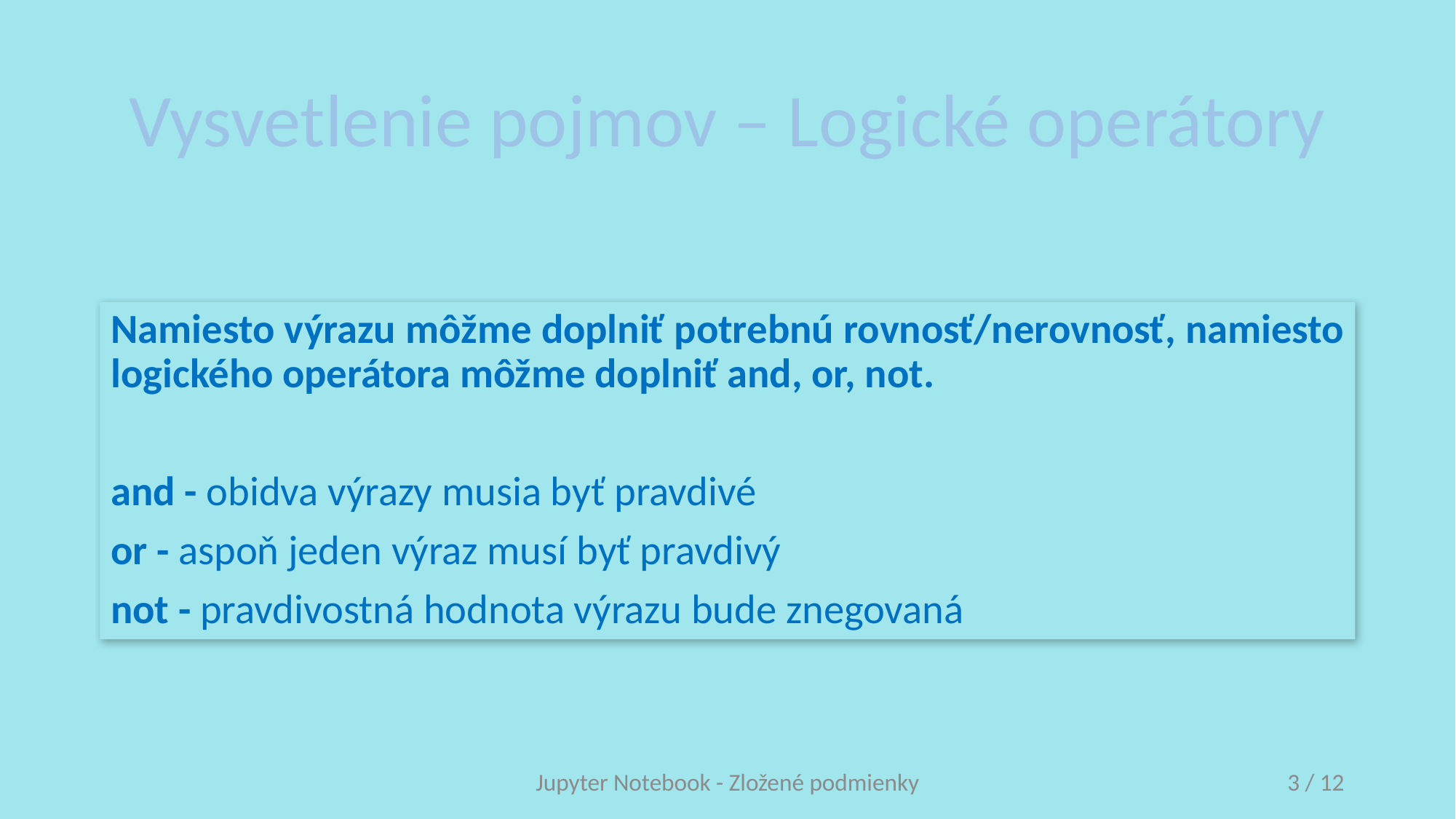

# Vysvetlenie pojmov – Logické operátory
Namiesto výrazu môžme doplniť potrebnú rovnosť/nerovnosť, namiesto logického operátora môžme doplniť and, or, not.

and - obidva výrazy musia byť pravdivé
or - aspoň jeden výraz musí byť pravdivý
not - pravdivostná hodnota výrazu bude znegovaná
Jupyter Notebook - Zložené podmienky
3 / 12